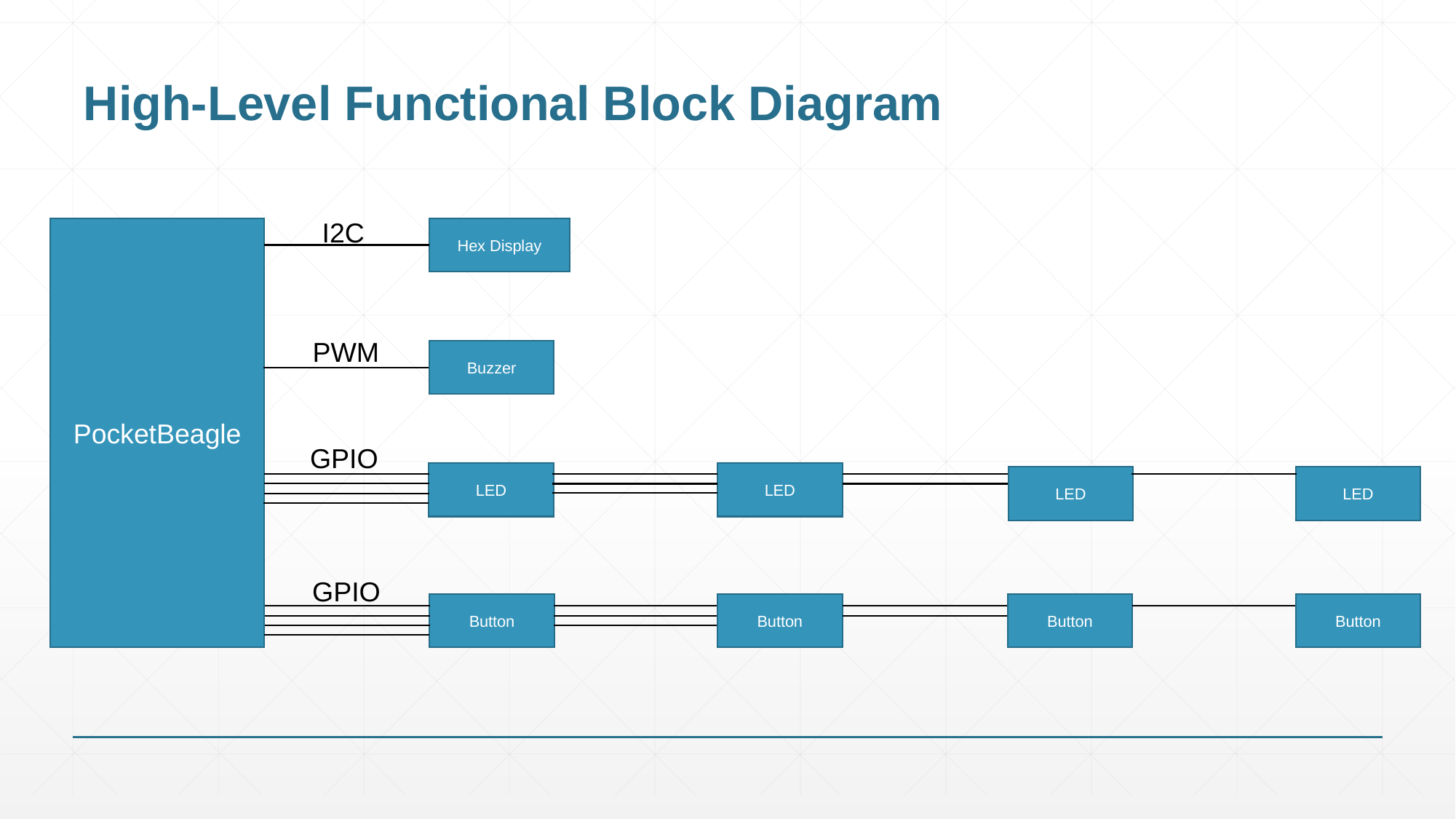

# High-Level Functional Block Diagram
I2C
Hex Display
PocketBeagle
PWM
Buzzer
GPIO
LED
LED
LED
LED
GPIO
Button
Button
Button
Button